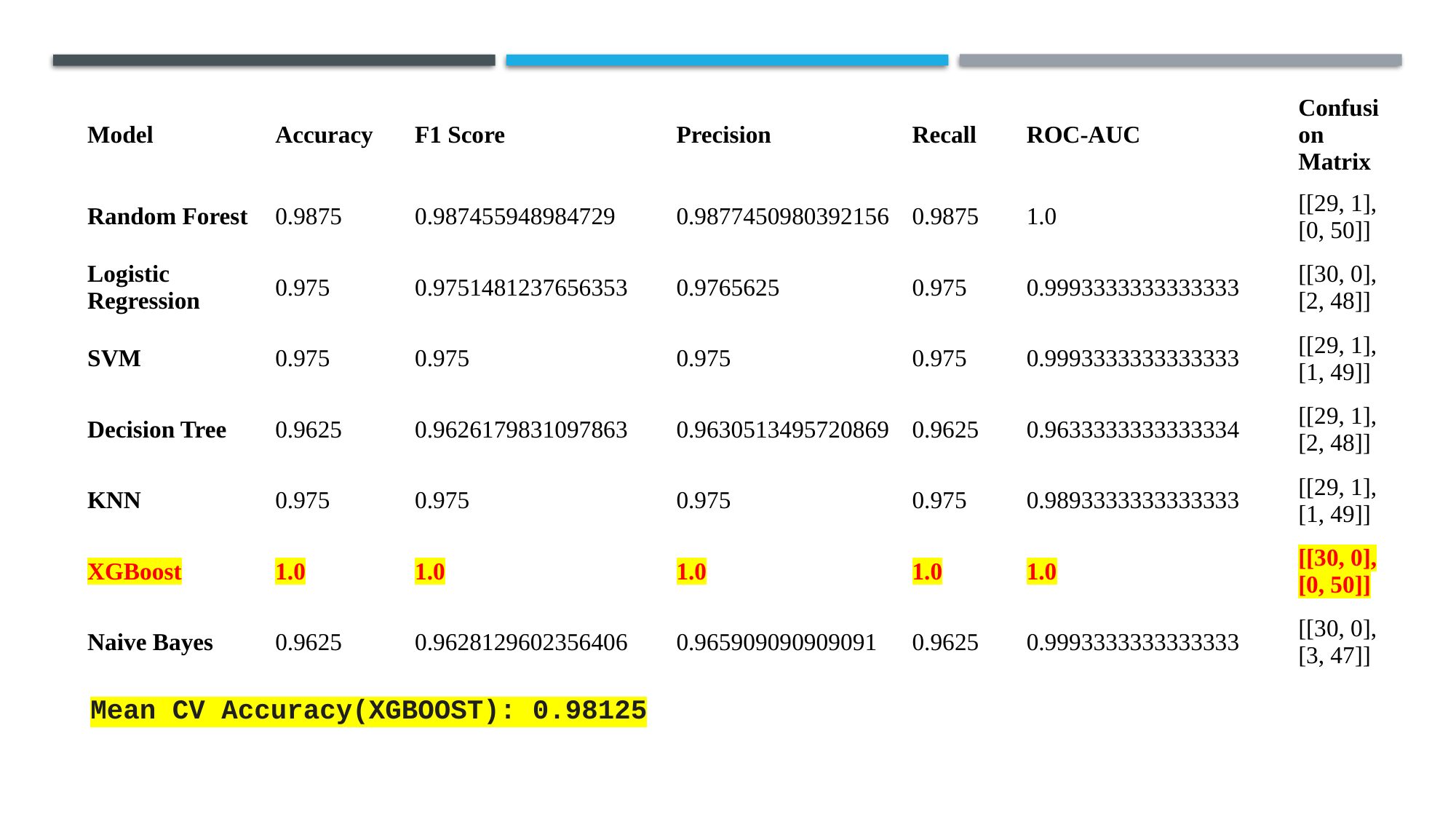

| Model | Accuracy | F1 Score | Precision | Recall | ROC-AUC | Confusion Matrix |
| --- | --- | --- | --- | --- | --- | --- |
| Random Forest | 0.9875 | 0.987455948984729 | 0.9877450980392156 | 0.9875 | 1.0 | [[29, 1], [0, 50]] |
| Logistic Regression | 0.975 | 0.9751481237656353 | 0.9765625 | 0.975 | 0.9993333333333333 | [[30, 0], [2, 48]] |
| SVM | 0.975 | 0.975 | 0.975 | 0.975 | 0.9993333333333333 | [[29, 1], [1, 49]] |
| Decision Tree | 0.9625 | 0.9626179831097863 | 0.9630513495720869 | 0.9625 | 0.9633333333333334 | [[29, 1], [2, 48]] |
| KNN | 0.975 | 0.975 | 0.975 | 0.975 | 0.9893333333333333 | [[29, 1], [1, 49]] |
| XGBoost | 1.0 | 1.0 | 1.0 | 1.0 | 1.0 | [[30, 0], [0, 50]] |
| Naive Bayes | 0.9625 | 0.9628129602356406 | 0.965909090909091 | 0.9625 | 0.9993333333333333 | [[30, 0], [3, 47]] |
Mean CV Accuracy(XGBOOST): 0.98125